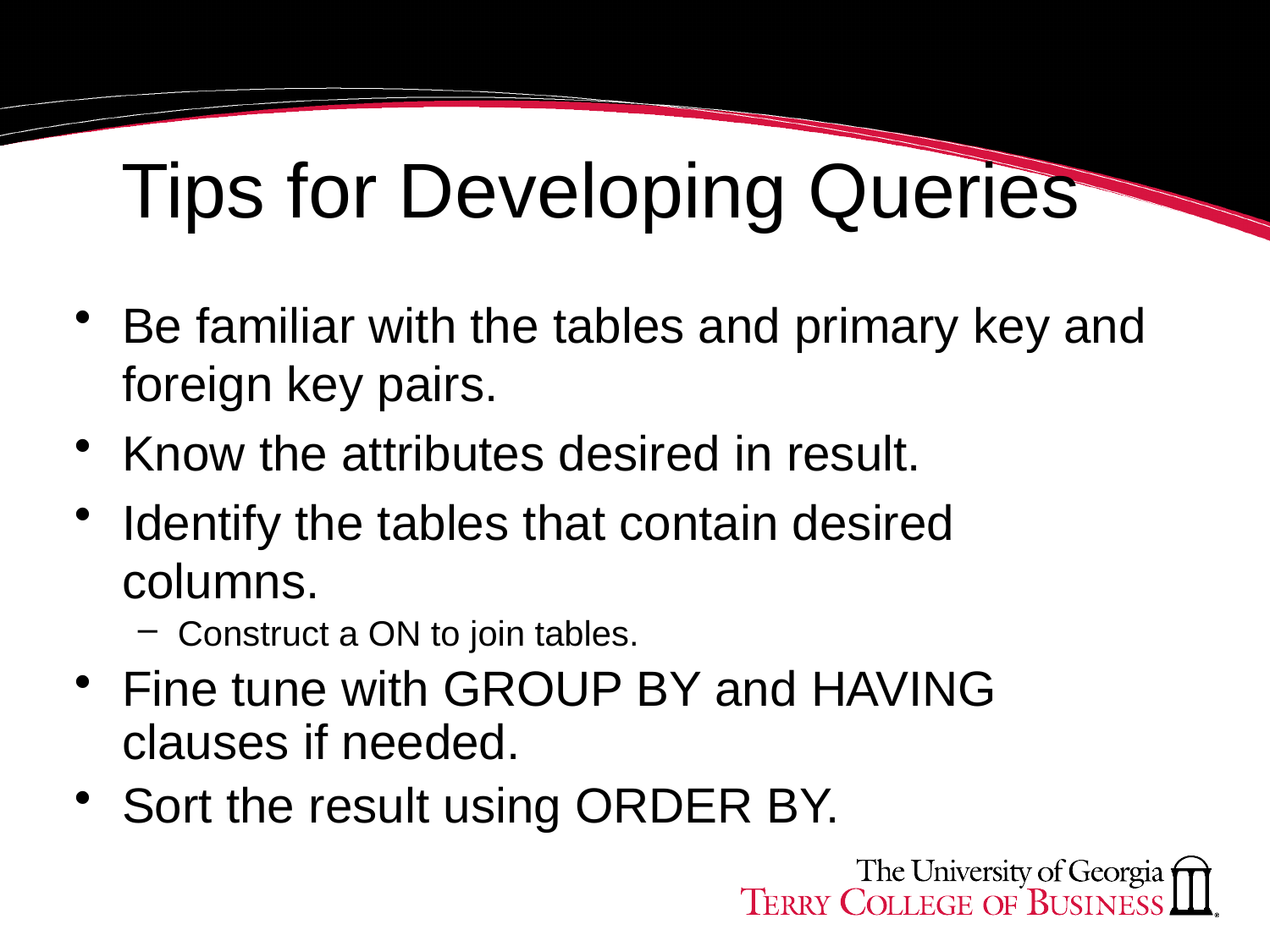

27
# Tips for Developing Queries
Be familiar with the tables and primary key and foreign key pairs.
Know the attributes desired in result.
Identify the tables that contain desired columns.
Construct a ON to join tables.
Fine tune with GROUP BY and HAVING clauses if needed.
Sort the result using ORDER BY.